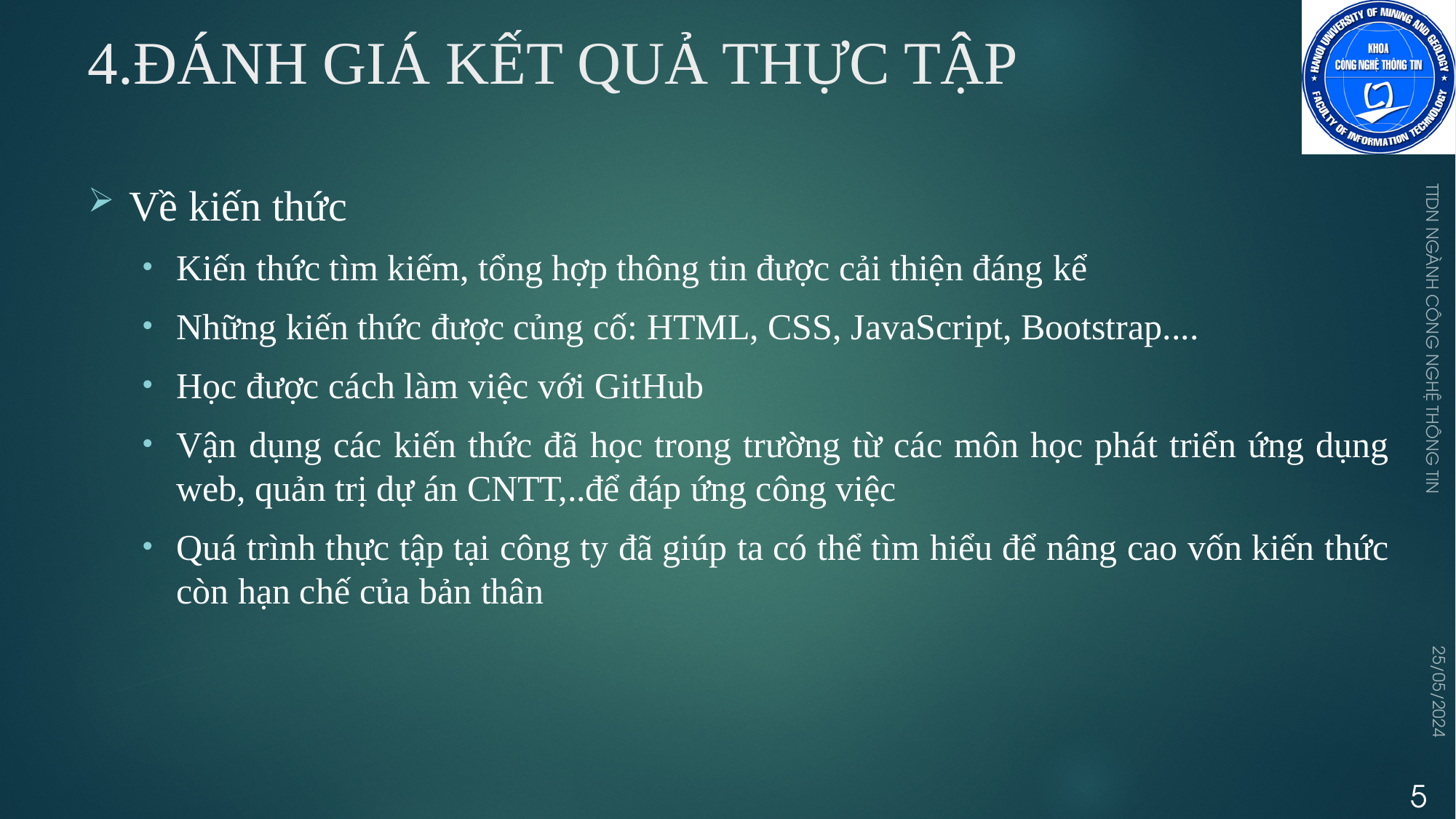

# 4.ĐÁNH GIÁ KẾT QUẢ THỰC TẬP
Về kiến thức
Kiến thức tìm kiếm, tổng hợp thông tin được cải thiện đáng kể
Những kiến thức được củng cố: HTML, CSS, JavaScript, Bootstrap....
Học được cách làm việc với GitHub
Vận dụng các kiến thức đã học trong trường từ các môn học phát triển ứng dụng web, quản trị dự án CNTT,..để đáp ứng công việc
Quá trình thực tập tại công ty đã giúp ta có thể tìm hiểu để nâng cao vốn kiến thức còn hạn chế của bản thân
TTDN NGÀNH CÔNG NGHỆ THÔNG TIN
25/05/2024
5